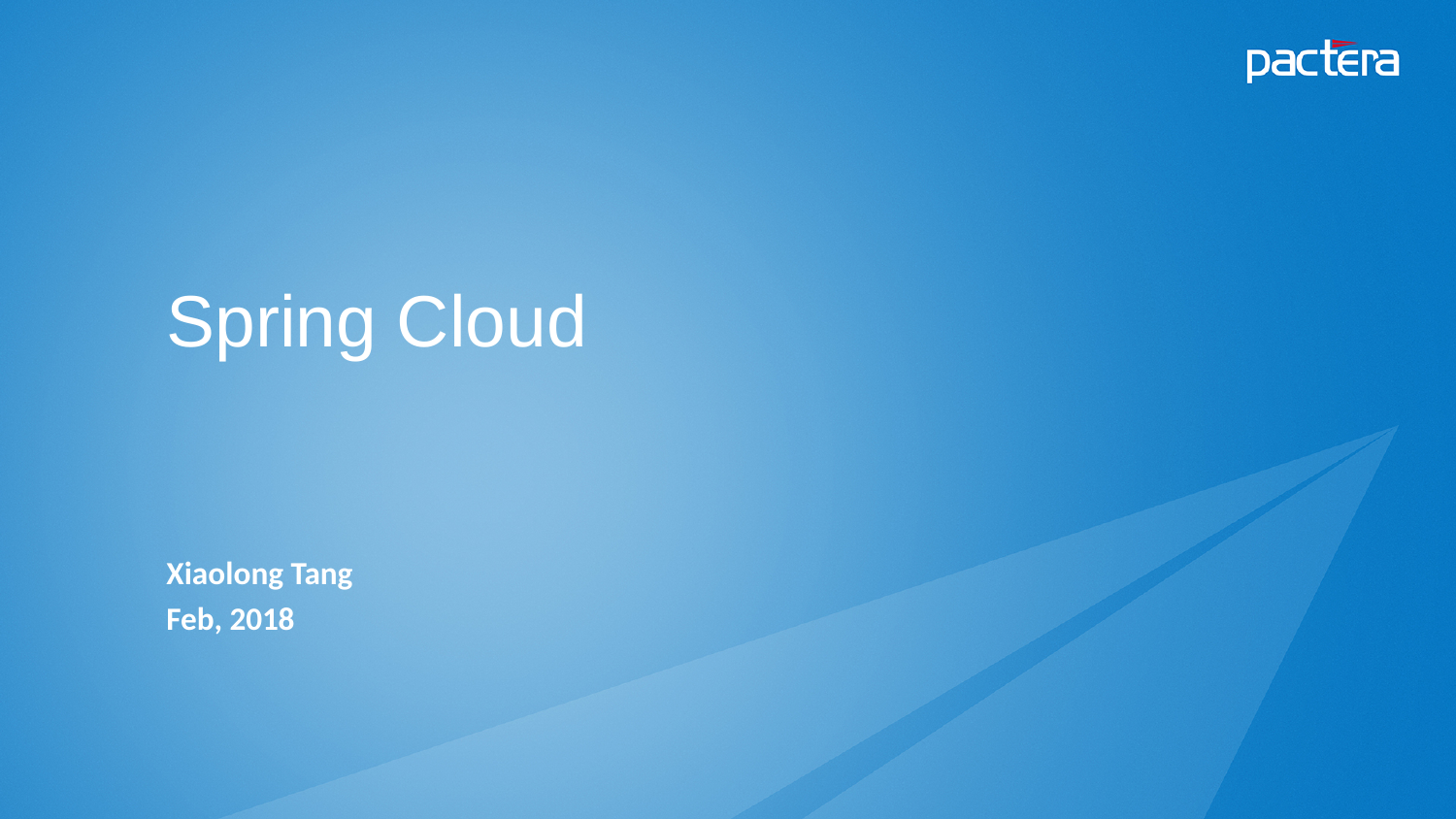

# Spring Cloud
Xiaolong Tang
Feb, 2018